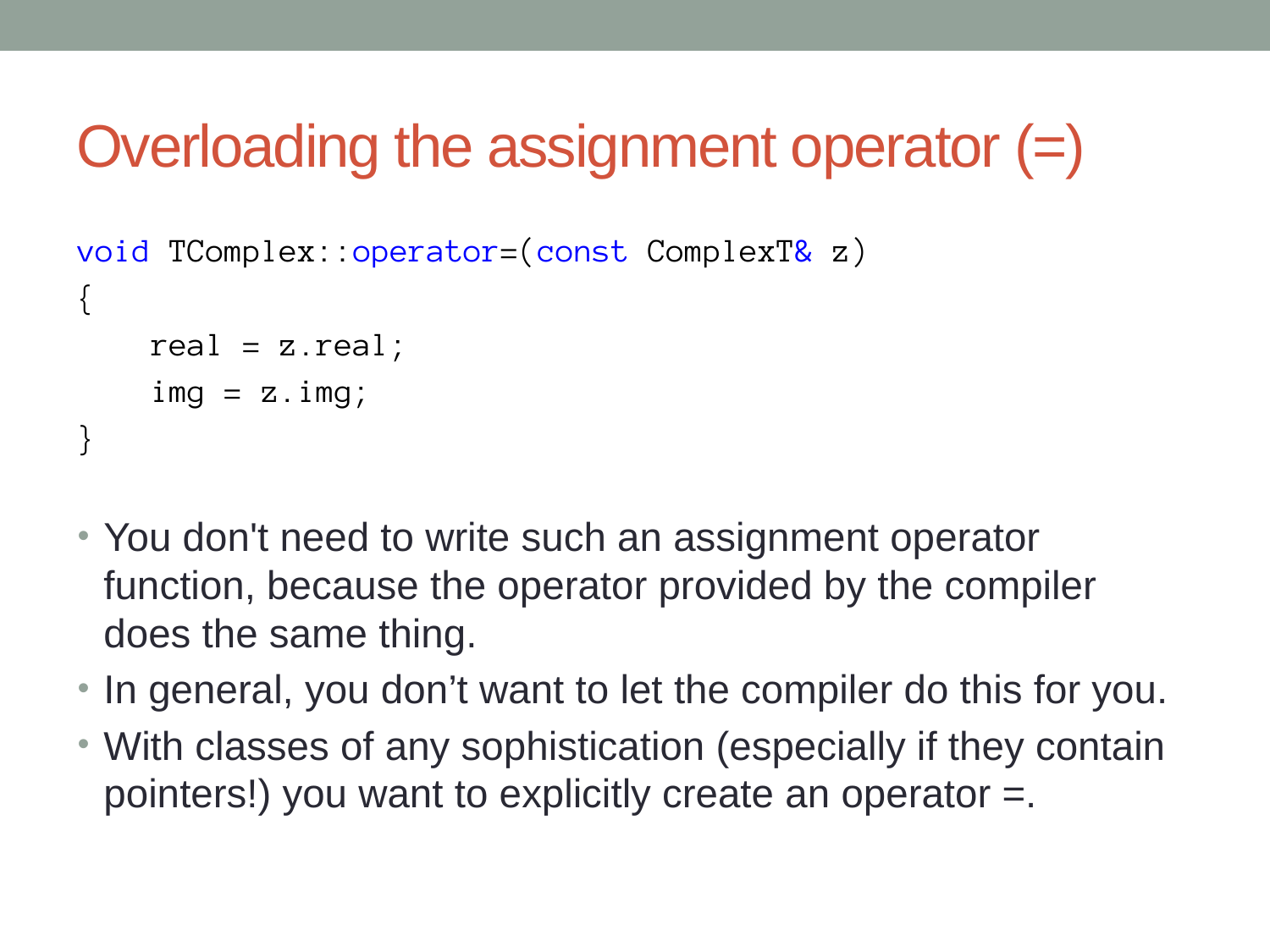

# Overloading the assignment operator (=)
void TComplex::operator=(const ComplexT& z)
{
    real = z.real;
    img = z.img;
}

You don't need to write such an assignment operator function, because the operator provided by the compiler does the same thing.
In general, you don’t want to let the compiler do this for you.
With classes of any sophistication (especially if they contain pointers!) you want to explicitly create an operator =.